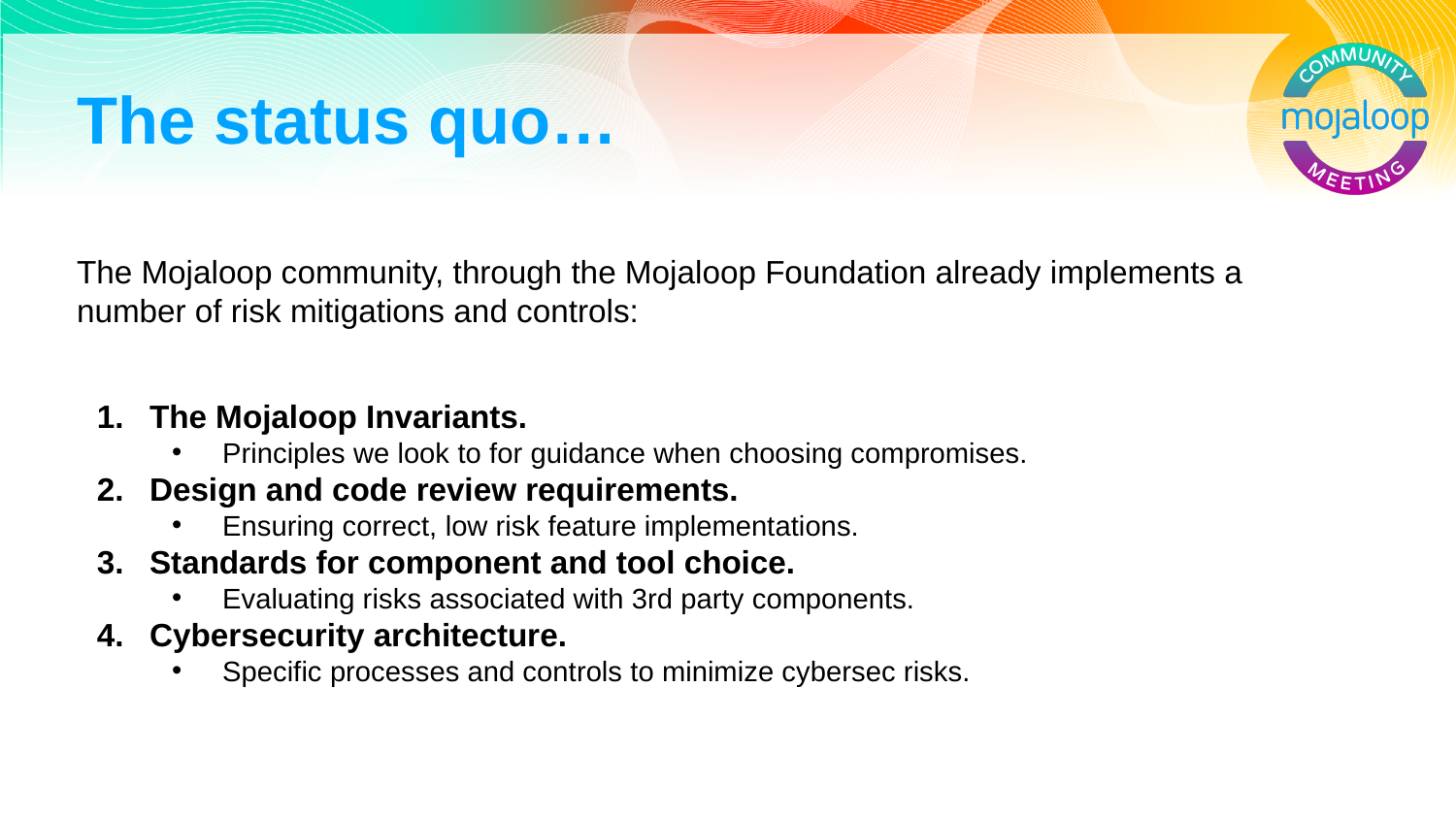

# The status quo…
The Mojaloop community, through the Mojaloop Foundation already implements a number of risk mitigations and controls:

The Mojaloop Invariants.
Principles we look to for guidance when choosing compromises.
Design and code review requirements.
Ensuring correct, low risk feature implementations.
Standards for component and tool choice.
Evaluating risks associated with 3rd party components.
Cybersecurity architecture.
Specific processes and controls to minimize cybersec risks.